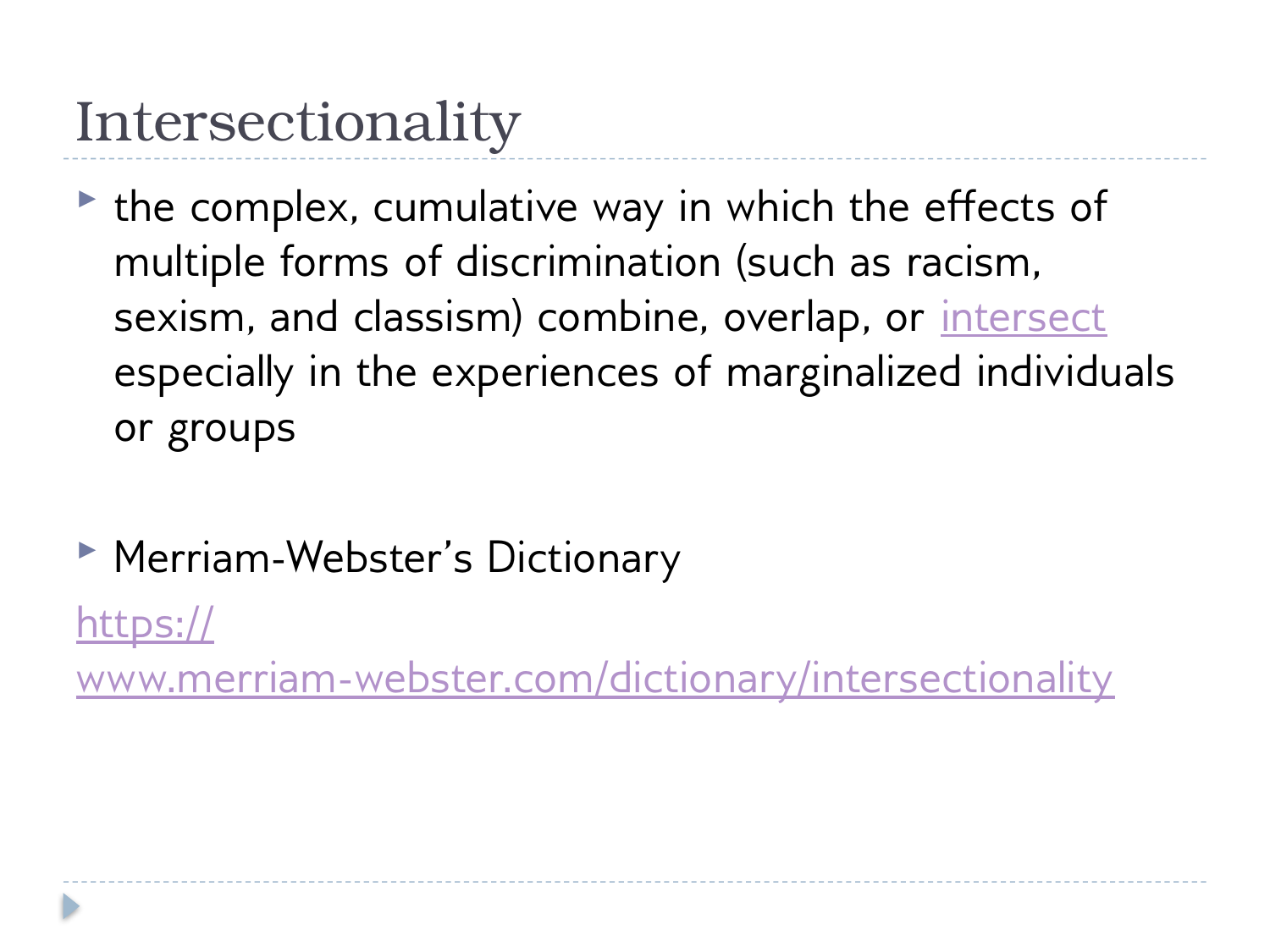

# Intersectionality
the complex, cumulative way in which the effects of multiple forms of discrimination (such as racism, sexism, and classism) combine, overlap, or intersect especially in the experiences of marginalized individuals or groups

Merriam-Webster’s Dictionary
https://www.merriam-webster.com/dictionary/intersectionality